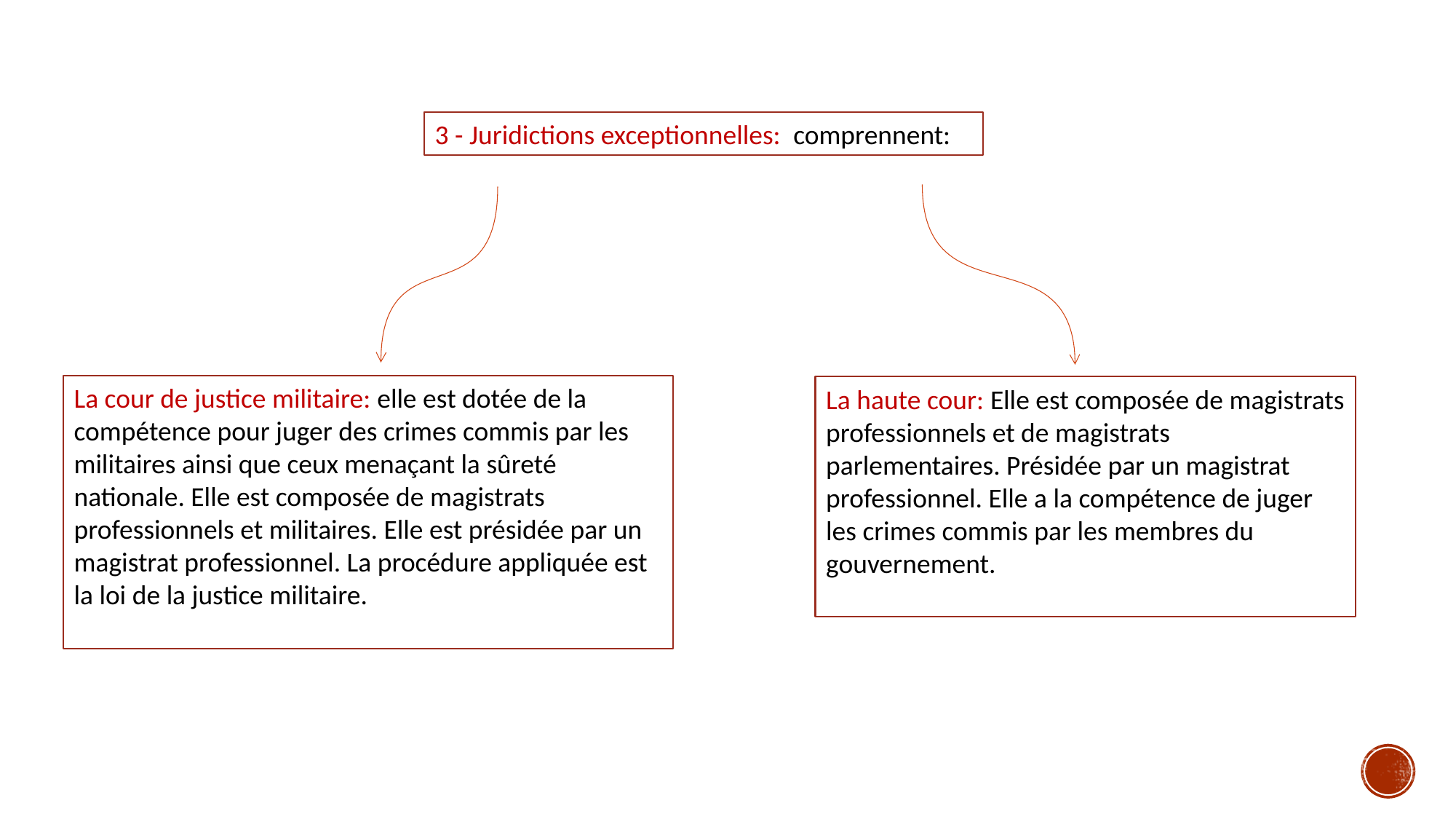

3 - Juridictions exceptionnelles:  comprennent:
La cour de justice militaire: elle est dotée de la compétence pour juger des crimes commis par les militaires ainsi que ceux menaçant la sûreté nationale. Elle est composée de magistrats professionnels et militaires. Elle est présidée par un magistrat professionnel. La procédure appliquée est la loi de la justice militaire.

La haute cour: Elle est composée de magistrats professionnels et de magistrats parlementaires. Présidée par un magistrat professionnel. Elle a la compétence de juger les crimes commis par les membres du gouvernement.